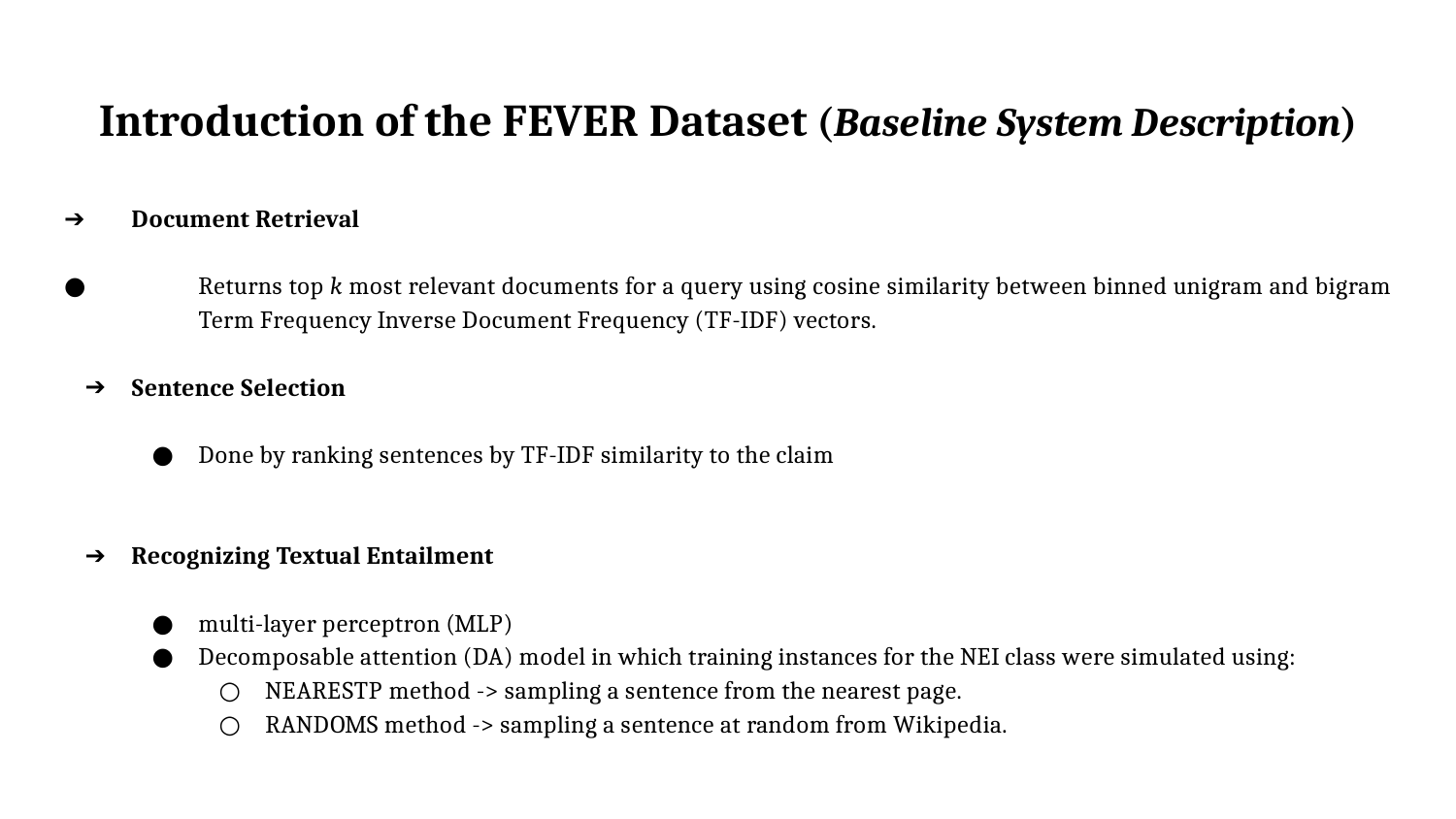

# Introduction of the FEVER Dataset (Baseline System Description)

Document Retrieval

Returns top k most relevant documents for a query using cosine similarity between binned unigram and bigram Term Frequency Inverse Document Frequency (TF-IDF) vectors.

Sentence Selection

Done by ranking sentences by TF-IDF similarity to the claim

Recognizing Textual Entailment

multi-layer perceptron (MLP)
Decomposable attention (DA) model in which training instances for the NEI class were simulated using:
NEARESTP method -> sampling a sentence from the nearest page.
RANDOMS method -> sampling a sentence at random from Wikipedia.